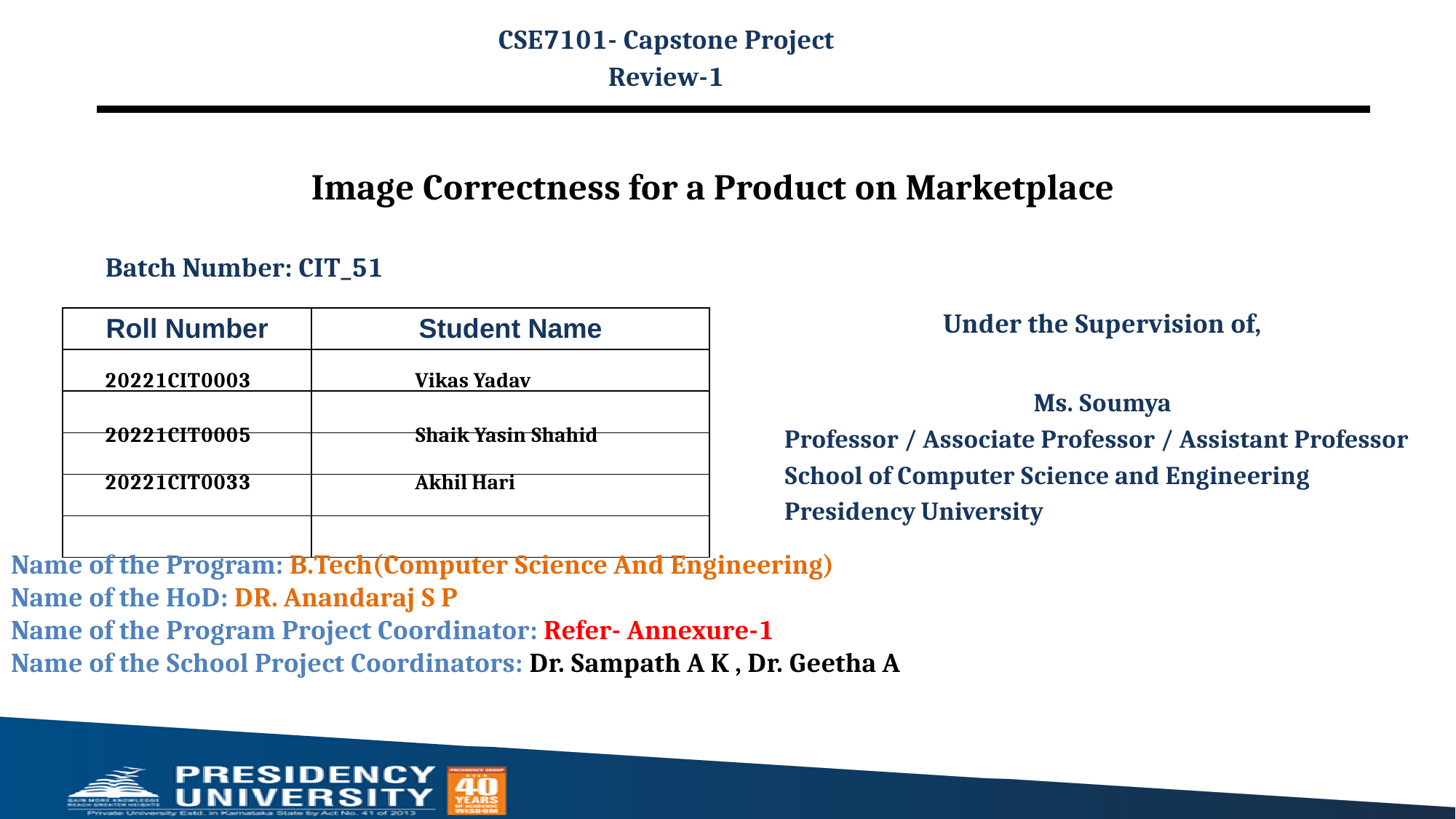

CSE7101- Capstone Project
Review-1
# Image Correctness for a Product on Marketplace
Batch Number: CIT_51
Under the Supervision of,

Ms. Soumya
Professor / Associate Professor / Assistant Professor
School of Computer Science and Engineering
Presidency University

| Roll Number | Student Name |
| --- | --- |
|  |  |
|  |  |
|  |  |
|  |  |
|  |  |
| 20221CIT0003 | Vikas Yadav |
| --- | --- |
| 20221CIT0005 | Shaik Yasin Shahid |
| 20221CIT0033 | Akhil Hari |
Name of the Program: B.Tech(Computer Science And Engineering)
Name of the HoD: DR. Anandaraj S P
Name of the Program Project Coordinator: Refer- Annexure-1
Name of the School Project Coordinators: Dr. Sampath A K , Dr. Geetha A